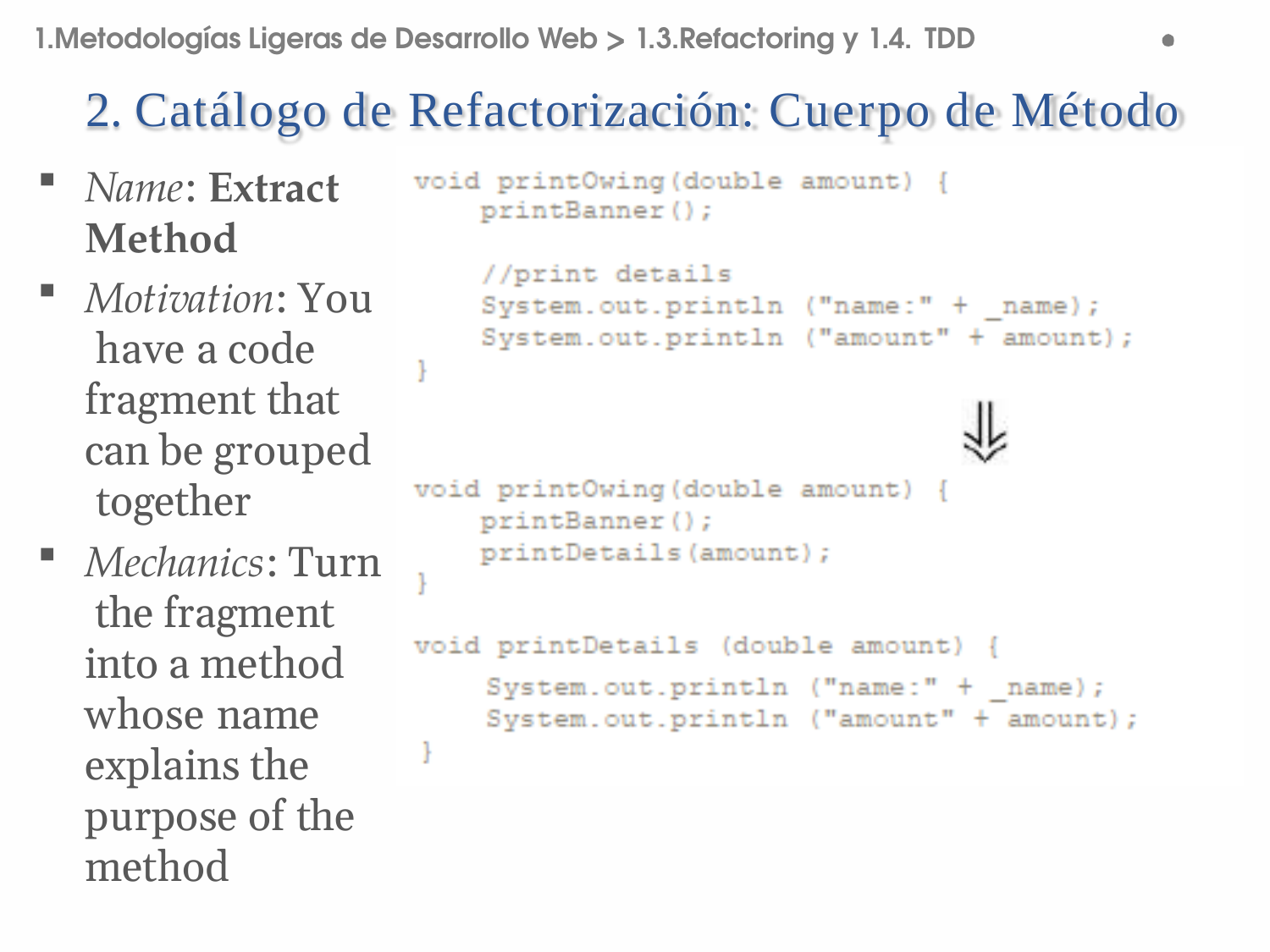

1.Metodologías Ligeras de Desarrollo Web > 1.3.Refactoring y 1.4. TDD

# 2. Catálogo de Refactorización: Cuerpo de Método

Name: Extract
Method
Motivation: You  have a code  fragment that  can be grouped  together
Mechanics: Turn  the fragment  into a method  whose name  explains the  purpose of the  method